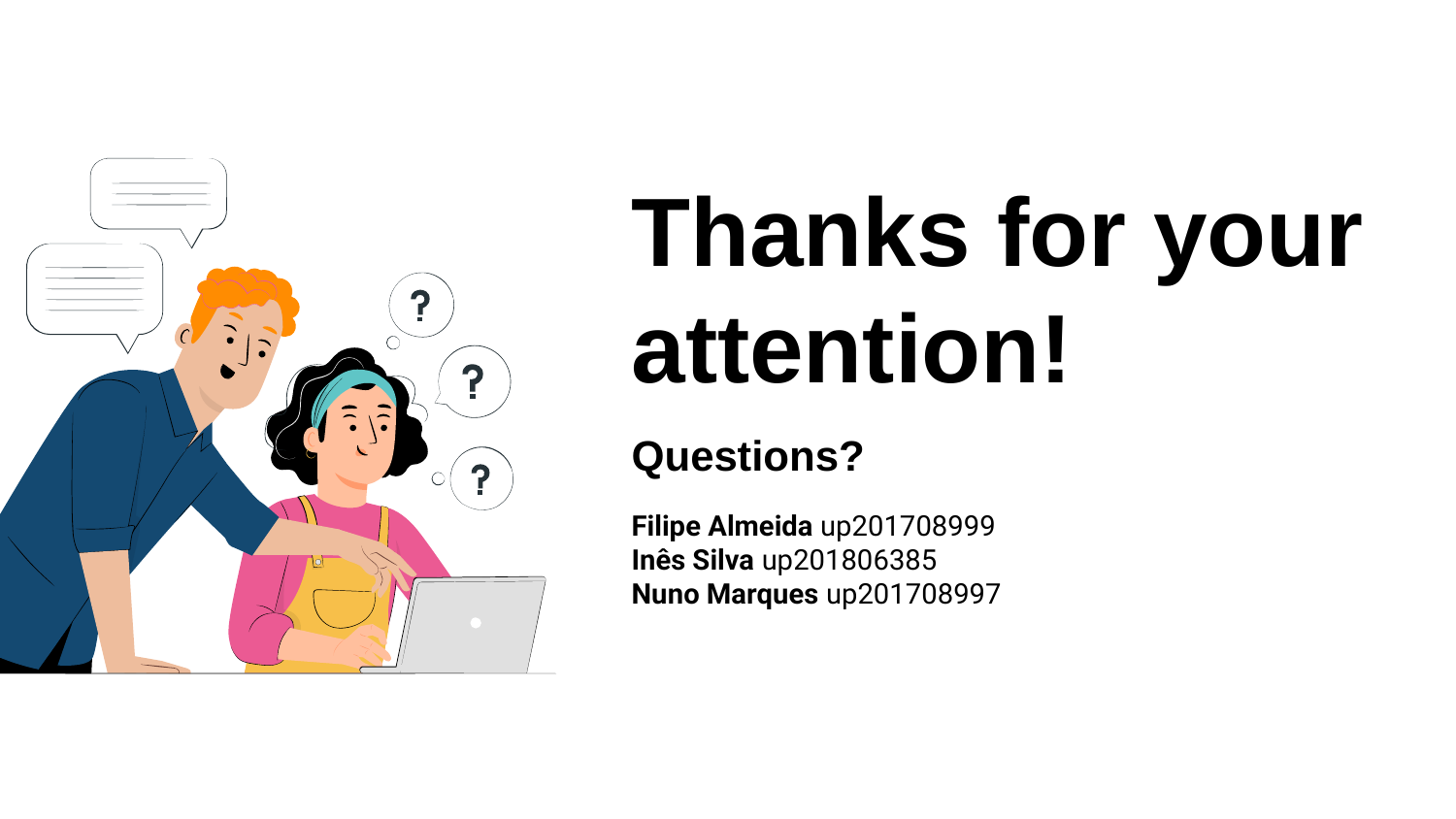

# Thanks for your attention!

Questions?
Filipe Almeida up201708999
Inês Silva up201806385
Nuno Marques up201708997